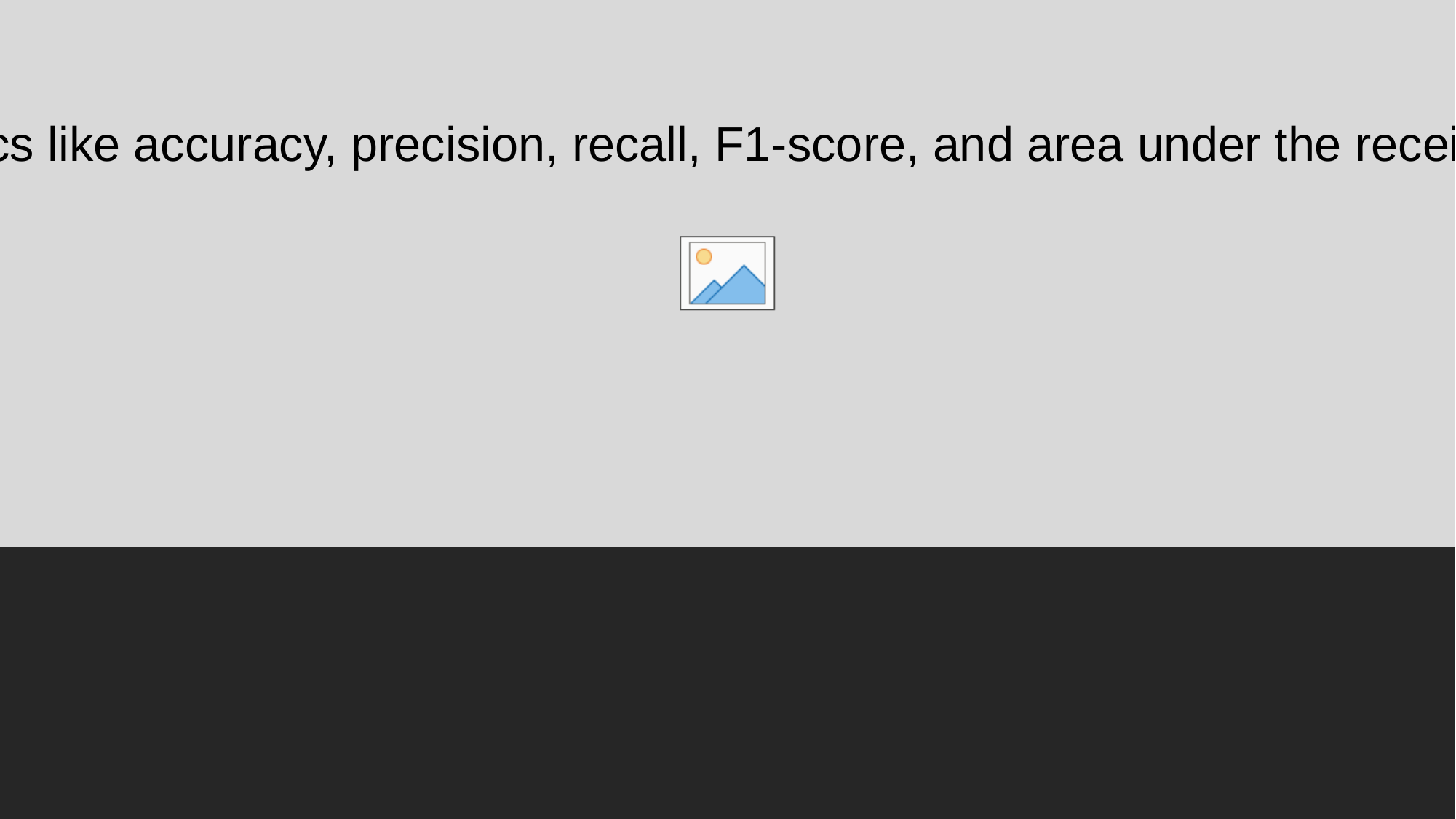

8. Performance Evaluation:
 Evaluate the performance of the diabetes prediction system by testing it on a separate, unseen test dataset. Calculate and analyze metrics like accuracy, precision, recall, F1-score, and area under the receiver operating characteristic curve (AUC-ROC). Compare the system's performance with existing diabetes prediction methods for validation.